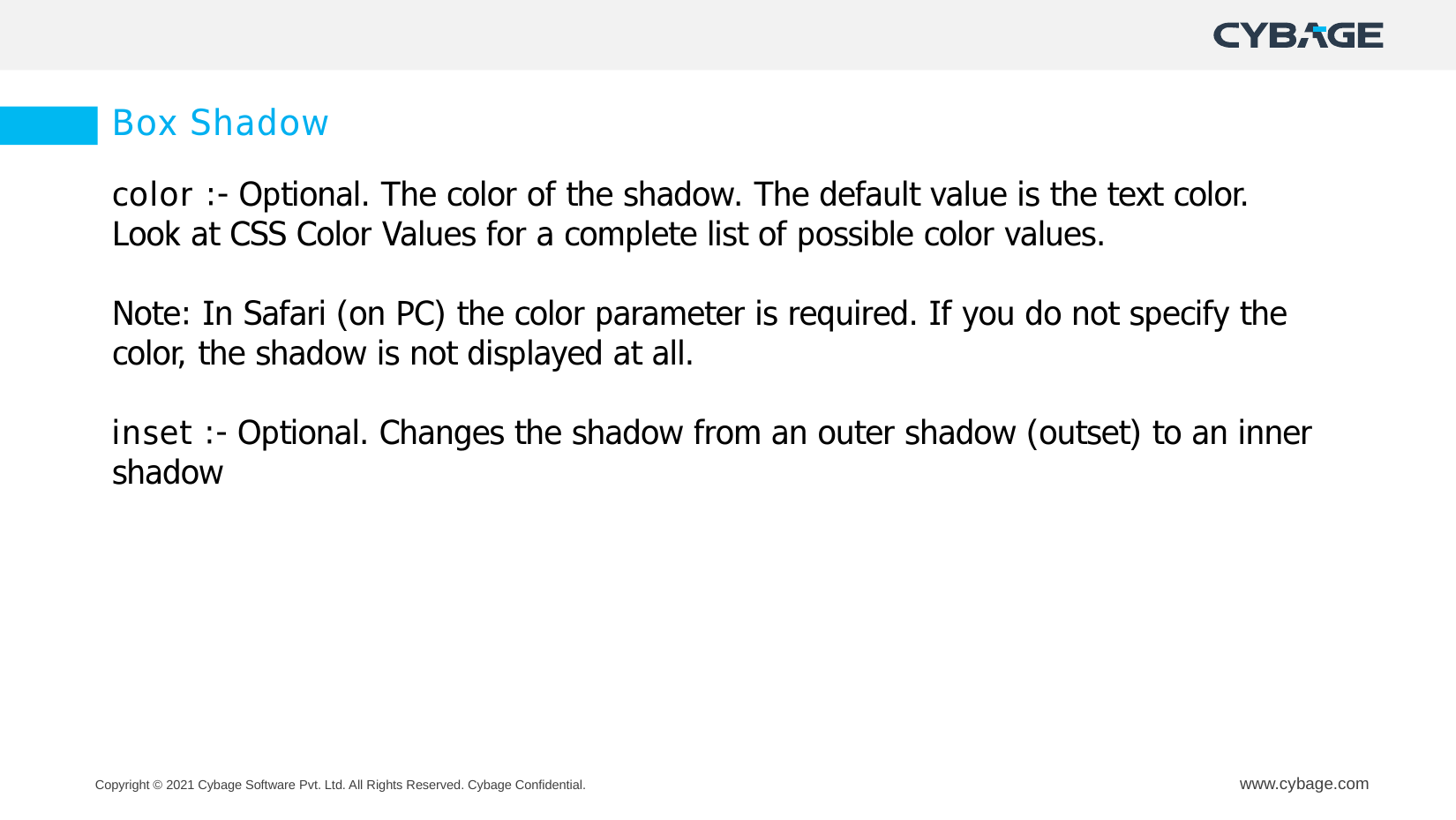

Box Shadow

color :- Optional. The color of the shadow. The default value is the text color. Look at CSS Color Values for a complete list of possible color values.

Note: In Safari (on PC) the color parameter is required. If you do not specify the color, the shadow is not displayed at all.

inset :- Optional. Changes the shadow from an outer shadow (outset) to an inner shadow